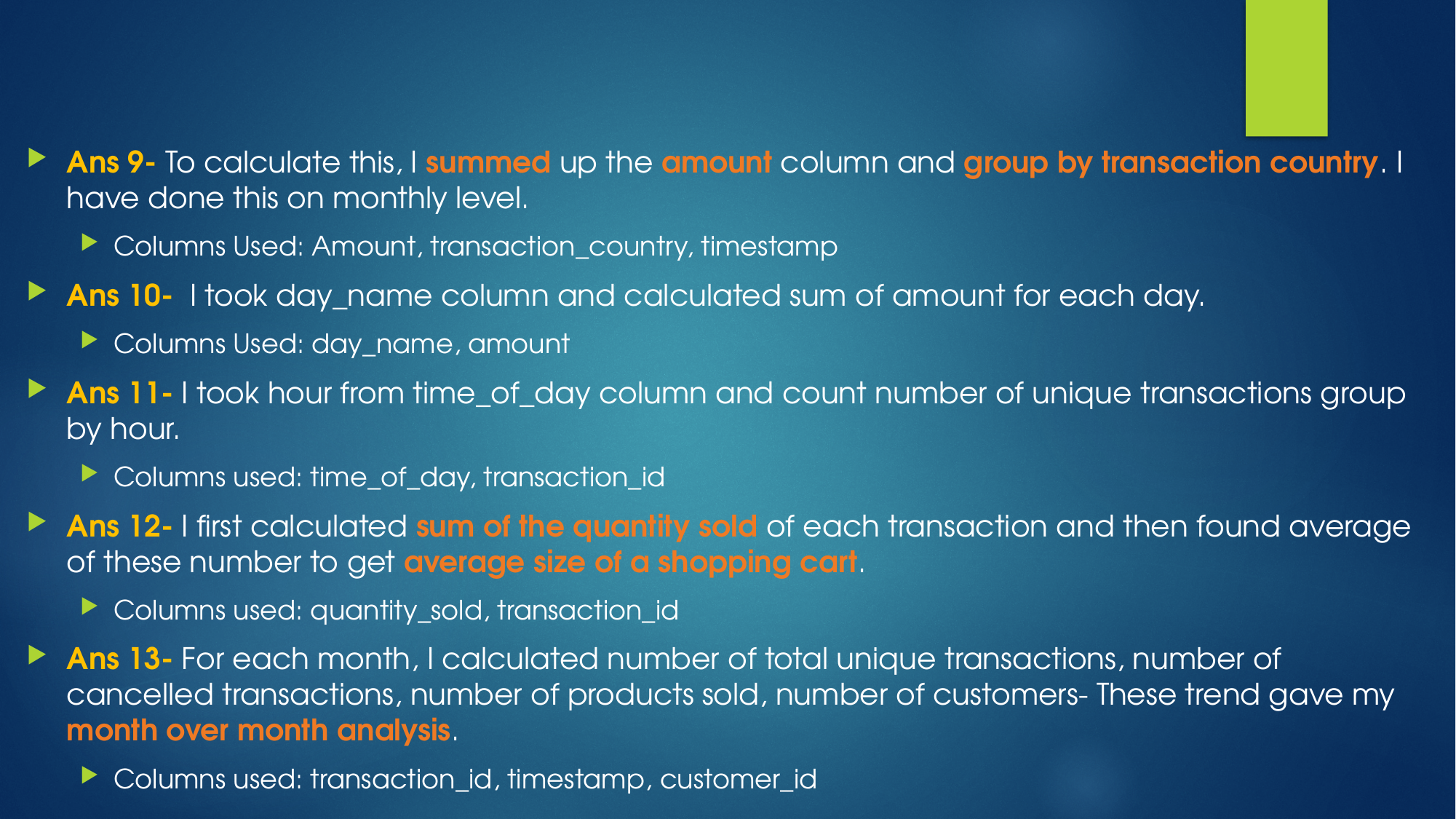

Ans 9- To calculate this, I summed up the amount column and group by transaction country. I have done this on monthly level.
Columns Used: Amount, transaction_country, timestamp
Ans 10-  I took day_name column and calculated sum of amount for each day.
Columns Used: day_name, amount
Ans 11- I took hour from time_of_day column and count number of unique transactions group by hour.
Columns used: time_of_day, transaction_id
Ans 12- I first calculated sum of the quantity sold of each transaction and then found average of these number to get average size of a shopping cart.
Columns used: quantity_sold, transaction_id
Ans 13- For each month, I calculated number of total unique transactions, number of cancelled transactions, number of products sold, number of customers- These trend gave my month over month analysis.
Columns used: transaction_id, timestamp, customer_id